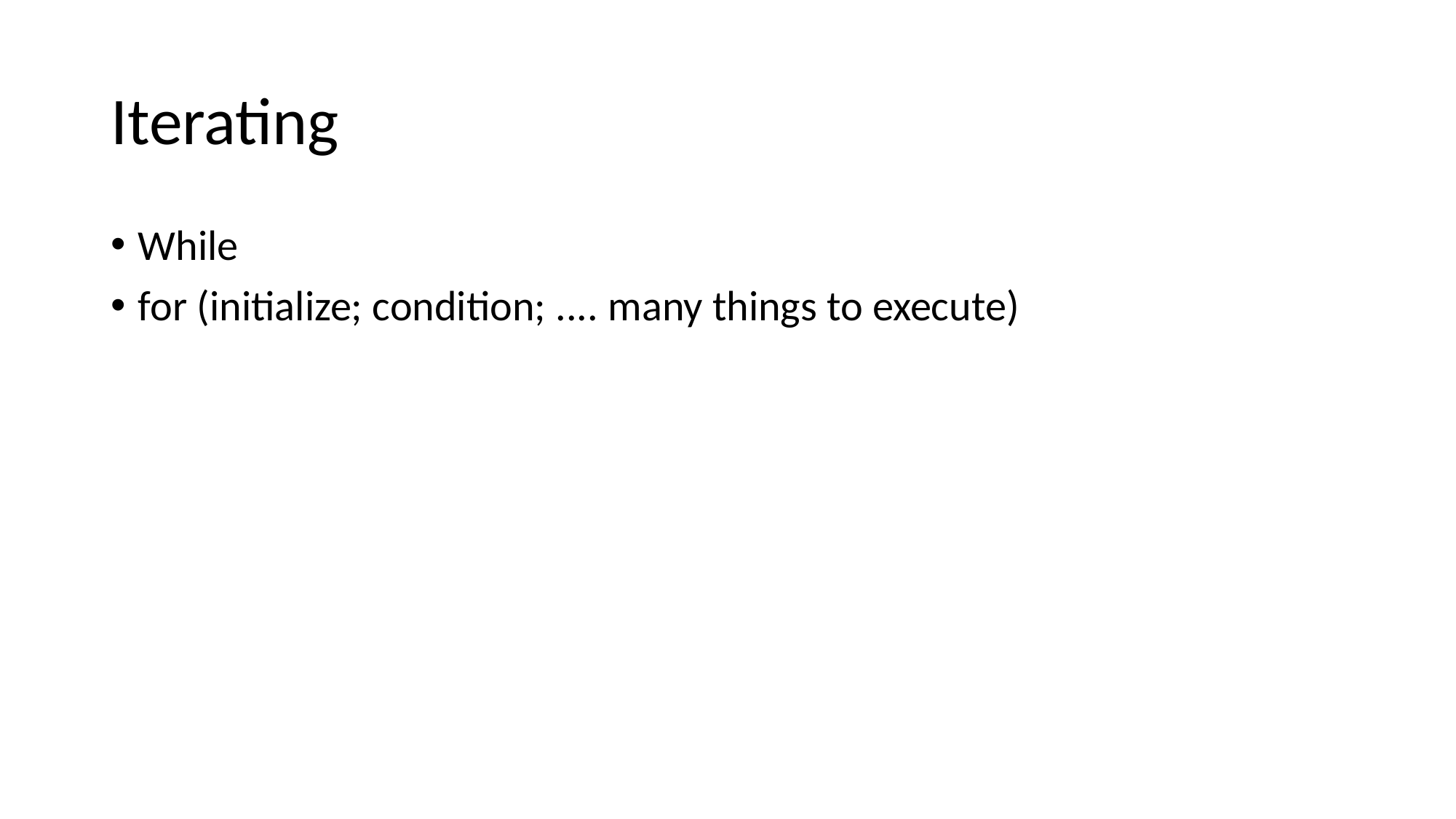

# Iterating
While
for (initialize; condition; .... many things to execute)